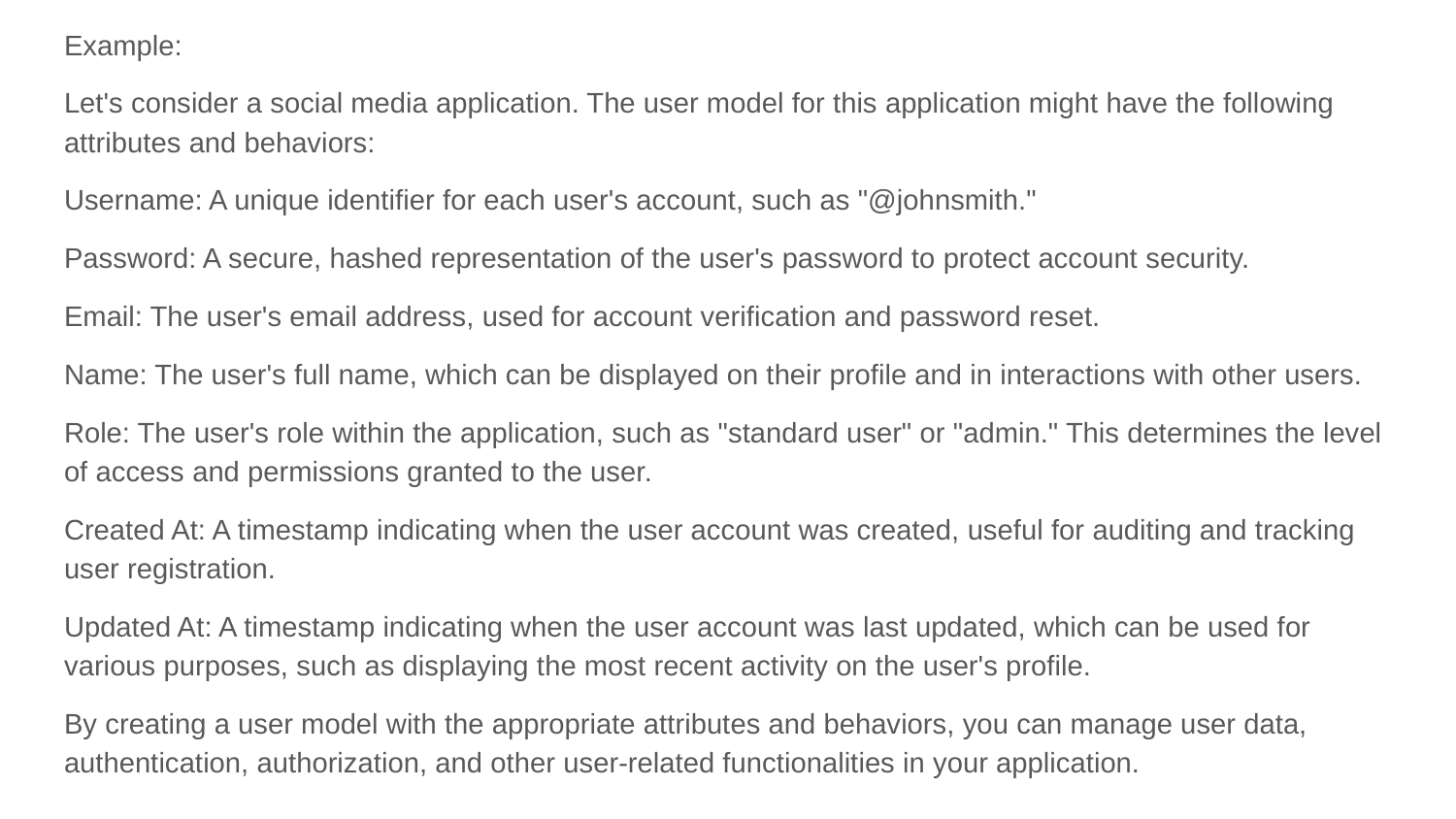

Example:
Let's consider a social media application. The user model for this application might have the following attributes and behaviors:
Username: A unique identifier for each user's account, such as "@johnsmith."
Password: A secure, hashed representation of the user's password to protect account security.
Email: The user's email address, used for account verification and password reset.
Name: The user's full name, which can be displayed on their profile and in interactions with other users.
Role: The user's role within the application, such as "standard user" or "admin." This determines the level of access and permissions granted to the user.
Created At: A timestamp indicating when the user account was created, useful for auditing and tracking user registration.
Updated At: A timestamp indicating when the user account was last updated, which can be used for various purposes, such as displaying the most recent activity on the user's profile.
By creating a user model with the appropriate attributes and behaviors, you can manage user data, authentication, authorization, and other user-related functionalities in your application.